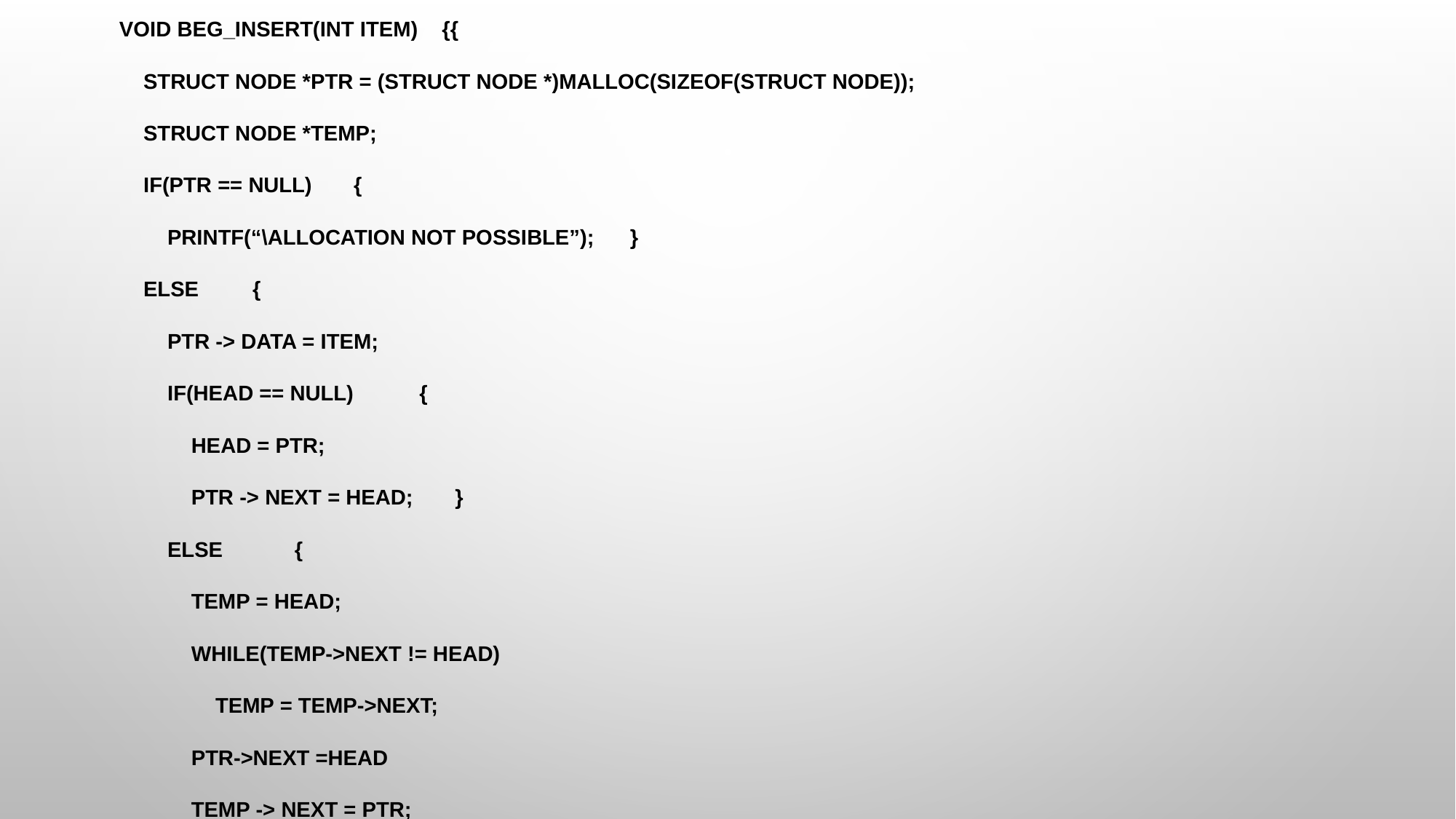

Void beg_insert(int item)    {{
    struct node *ptr = (struct node *)malloc(sizeof(struct node));
    struct node *temp;
    if(ptr == NULL)       {
        printf(“\allocation not possible”);      }
    else         {
        ptr -> data = item;
        if(head == NULL)           {
            head = ptr;
            ptr -> next = head;       }
        else            {
            temp = head;
            while(temp->next != head)
                temp = temp->next;
            ptr->next =head
            temp -> next = ptr;
            head = ptr;      }
    printf(“\nNode Inserted\n”);    }          }